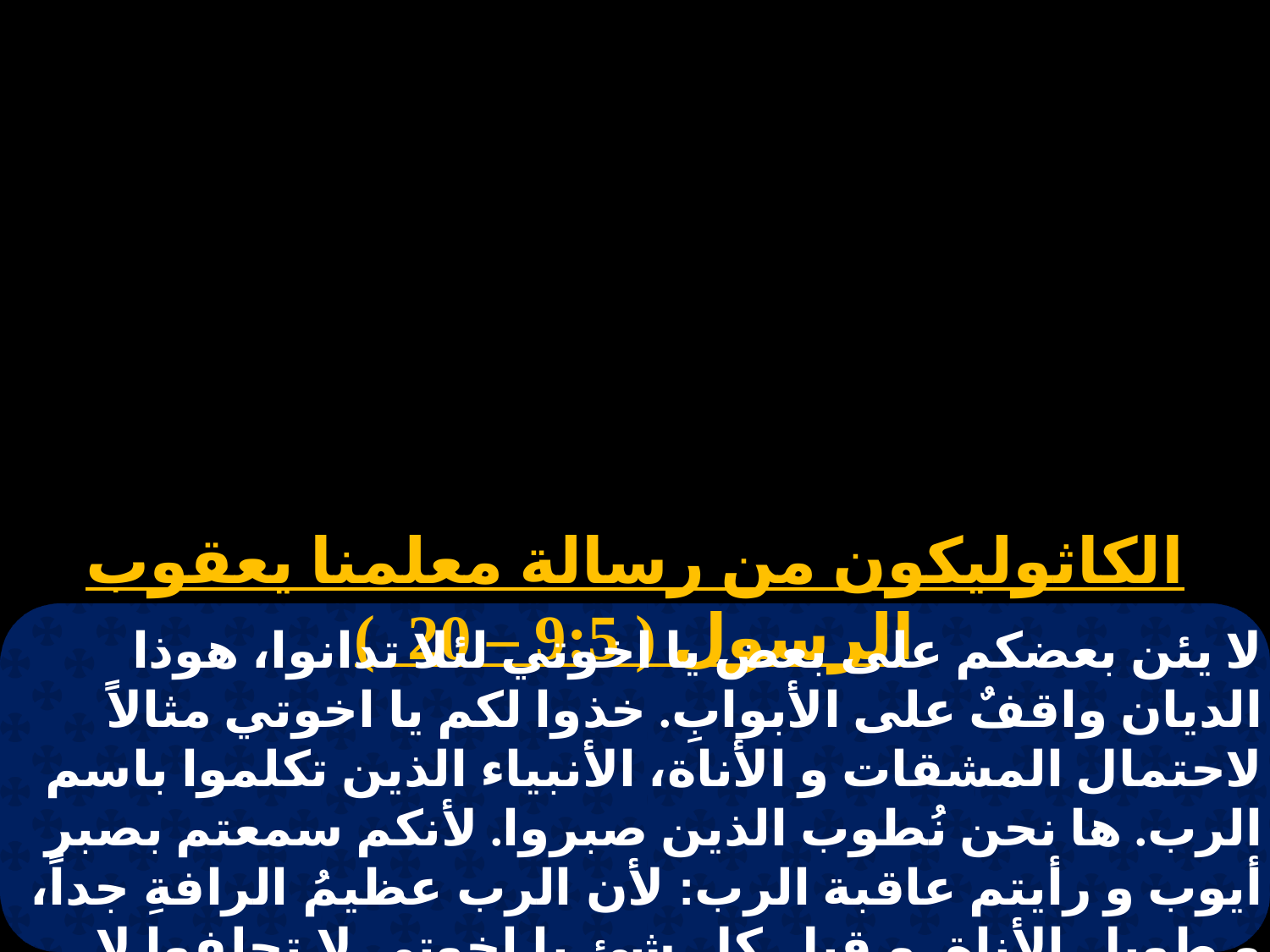

الكاثوليكون من رسالة معلمنا يعقوب الرسول ( 9:5 – 20  )
لا يئن بعضكم على بعض يا اخوتي لئلا تدانوا، هوذا الديان واقفٌ على الأبوابِ. خذوا لكم يا اخوتي مثالاً لاحتمال المشقات و الأناة، الأنبياء الذين تكلموا باسم الرب. ها نحن نُطوب الذين صبروا. لأنكم سمعتم بصبر أيوب و رأيتم عاقبة الرب: لأن الرب عظيمُ الرافةِ جداً، و طويل الأناةِ. و قبل كل شئ يا اخوتي لا تحلفوا لا بالسماء، و لا بالأرض و لا بقسم آخر . و ليكن كلامكم نعم نعم و لا لا.